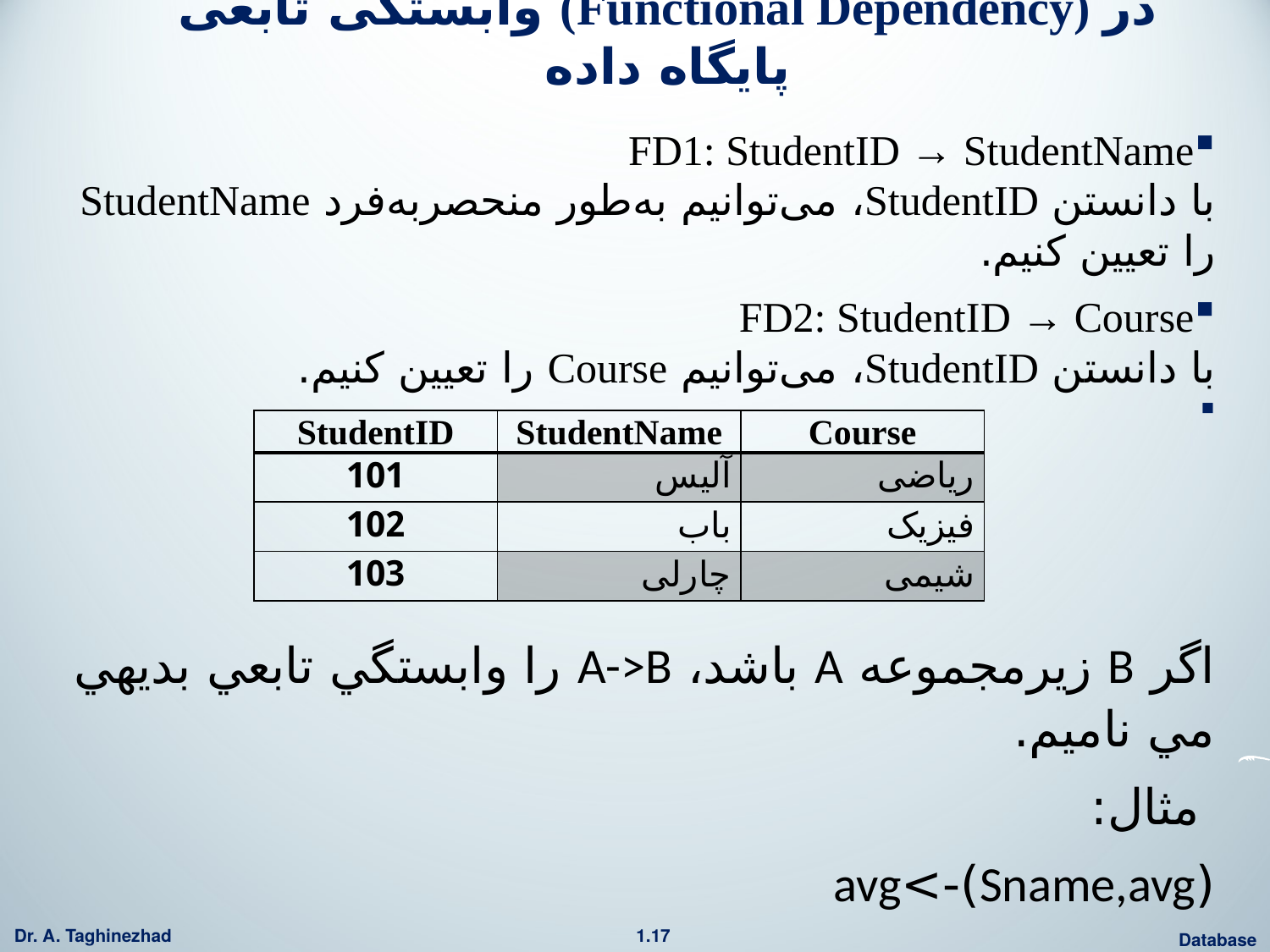

# وابستگی تابعی (Functional Dependency) در پایگاه داده
FD1: StudentID → StudentName
با دانستن StudentID، می‌توانیم به‌طور منحصربه‌فرد StudentName را تعیین کنیم.
FD2: StudentID → Course
با دانستن StudentID، می‌توانیم Course را تعیین کنیم.

| StudentID | StudentName | Course |
| --- | --- | --- |
| 101 | آلیس | ریاضی |
| 102 | باب | فیزیک |
| 103 | چارلی | شیمی |
اگر B زیرمجموعه A باشد، A->B را وابستگي تابعي بدیهي مي نامیم.
 مثال:
(Sname,avg)->avg